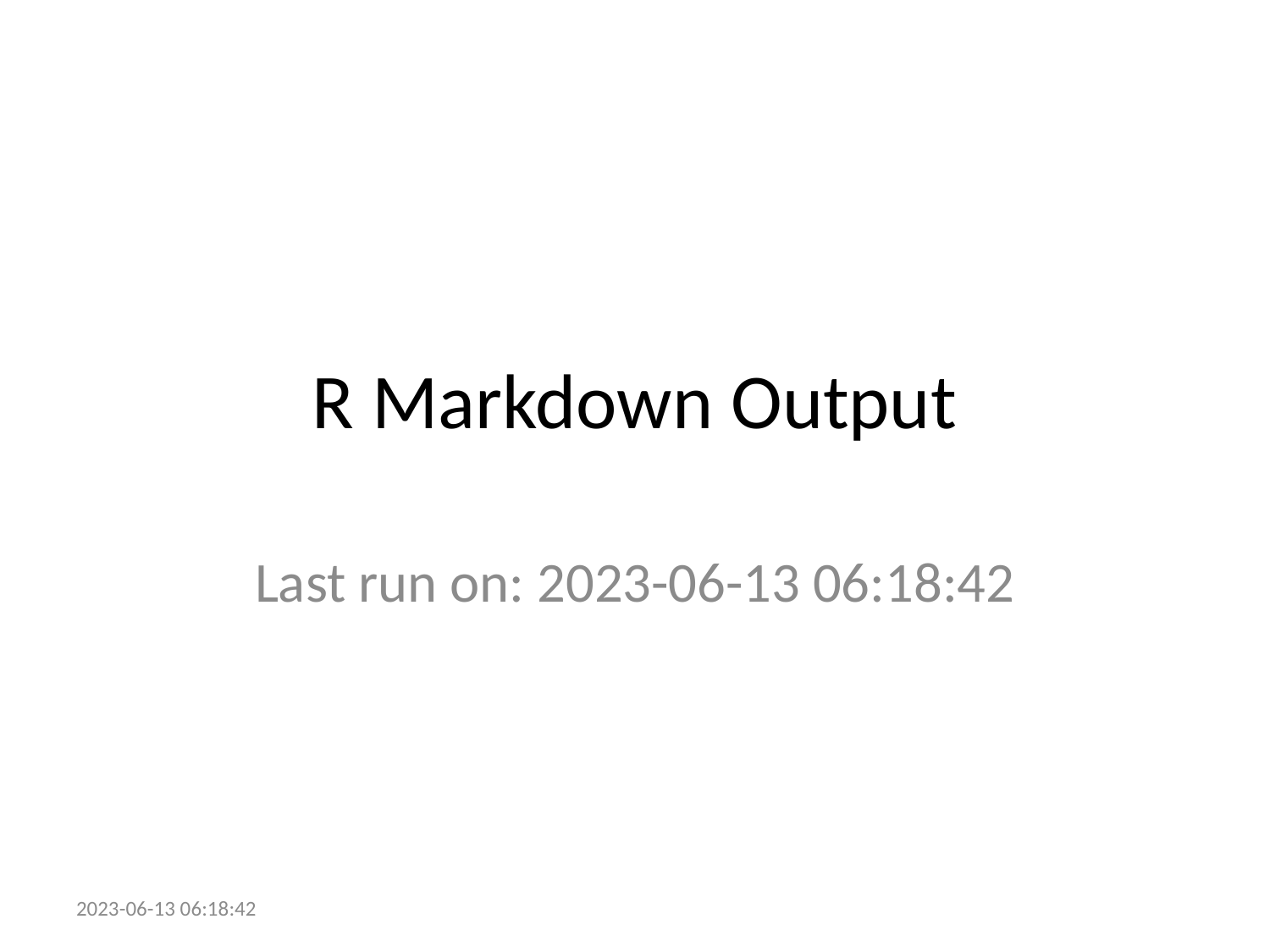

# R Markdown Output
Last run on: 2023-06-13 06:18:42
2023-06-13 06:18:42